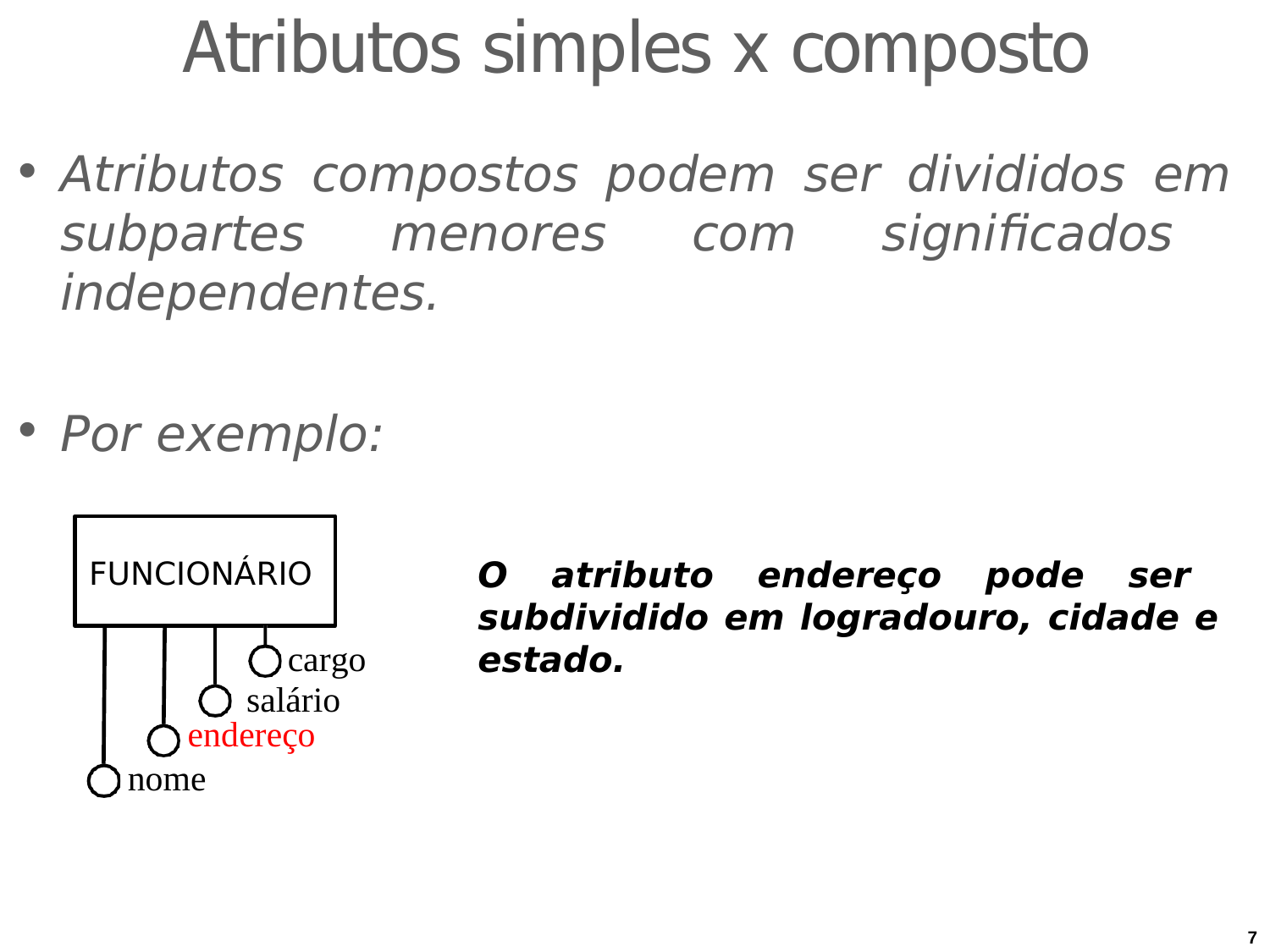

# Atributos simples x composto
Atributos compostos podem ser divididos em  subpartes menores com significados  independentes.

Por exemplo:

FUNCIONÁRIO
O atributo endereço pode ser  subdividido em logradouro, cidade e  estado.

cargo  salário
endereço
nome
7